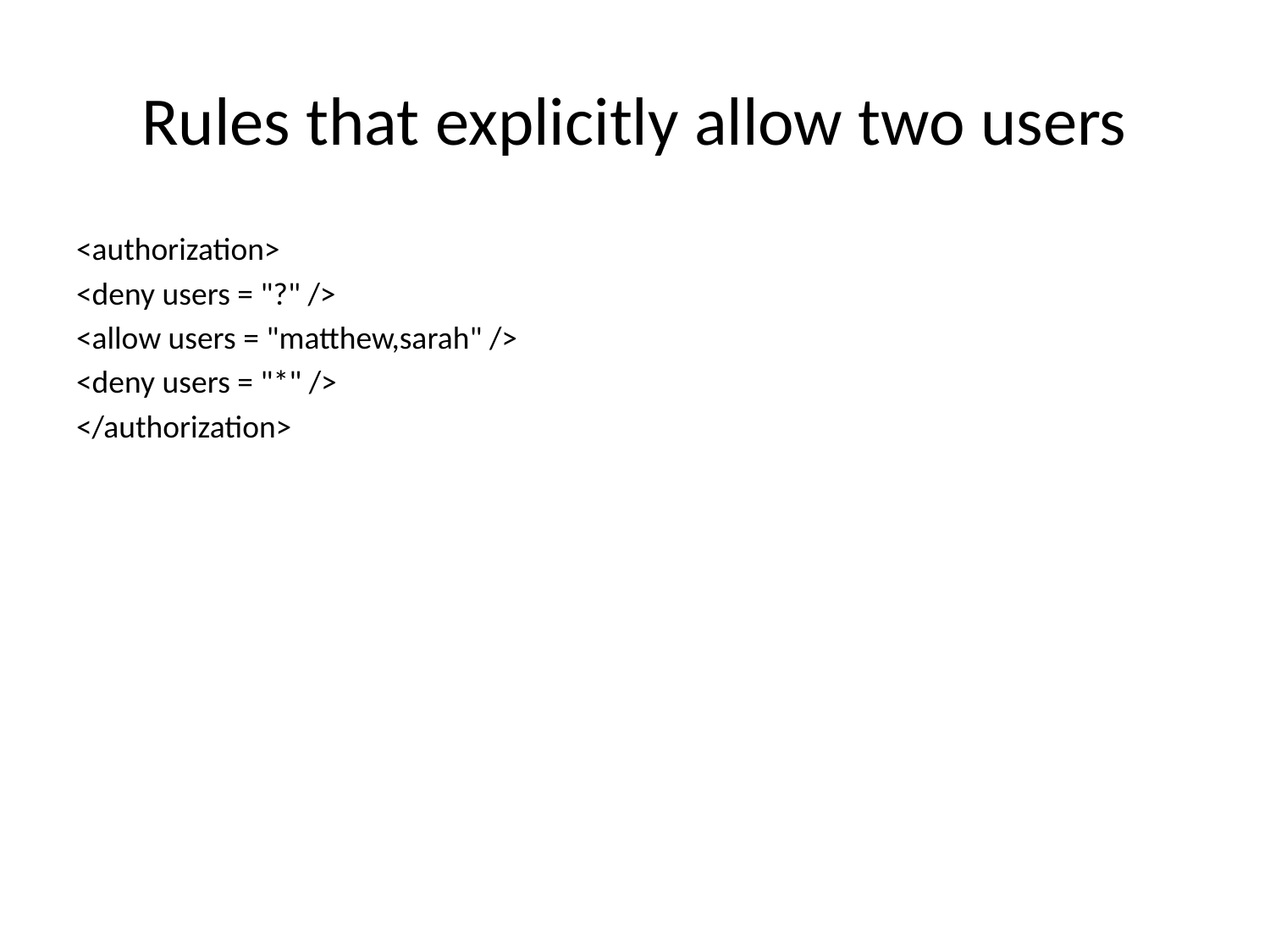

# Rules that explicitly allow two users
<authorization>
<deny users = "?" />
<allow users = "matthew,sarah" />
<deny users = "*" />
</authorization>